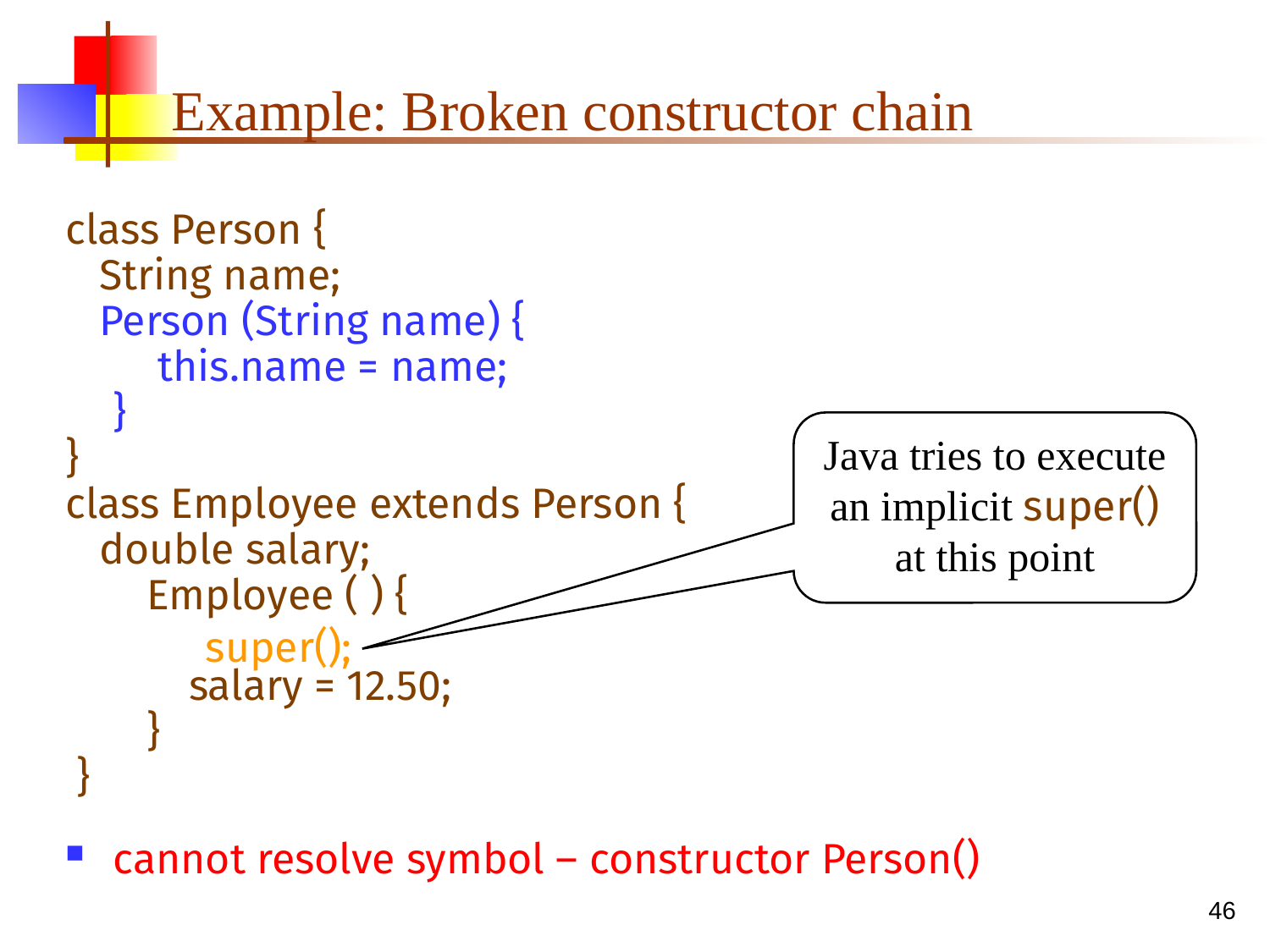

# Example: Broken constructor chain
class Person {
   String name;
   Person (String name) {
    this.name = name;
}
}
class Employee extends Person {
   double salary;
   Employee ( ) {
           salary = 12.50;
   }
 }
Java tries to execute an implicit super() at this point
super();
cannot resolve symbol – constructor Person()
46